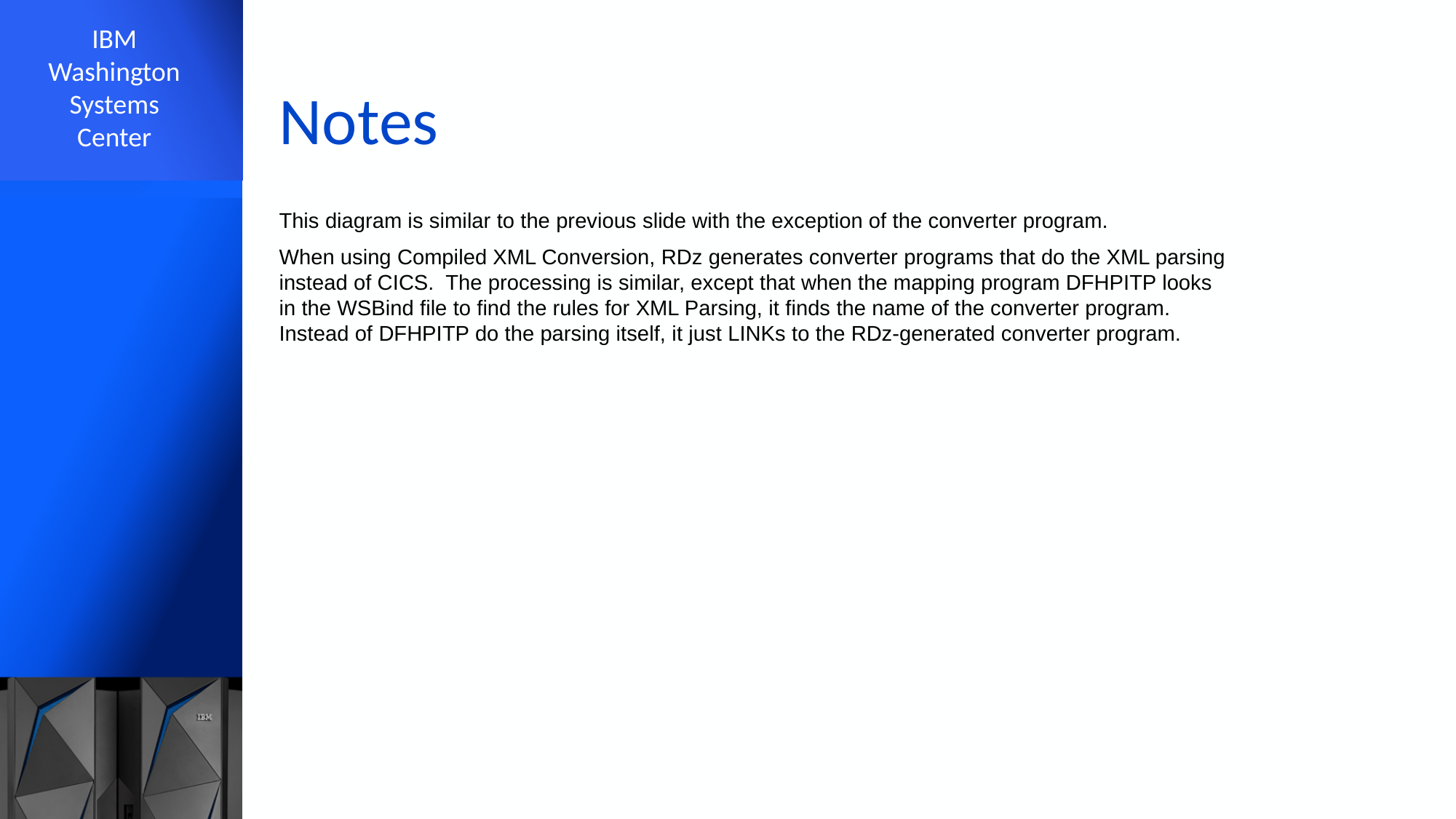

# Notes
This diagram is similar to the previous slide with the exception of the converter program.
When using Compiled XML Conversion, RDz generates converter programs that do the XML parsing instead of CICS.  The processing is similar, except that when the mapping program DFHPITP looks in the WSBind file to find the rules for XML Parsing, it finds the name of the converter program.  Instead of DFHPITP do the parsing itself, it just LINKs to the RDz-generated converter program.

71